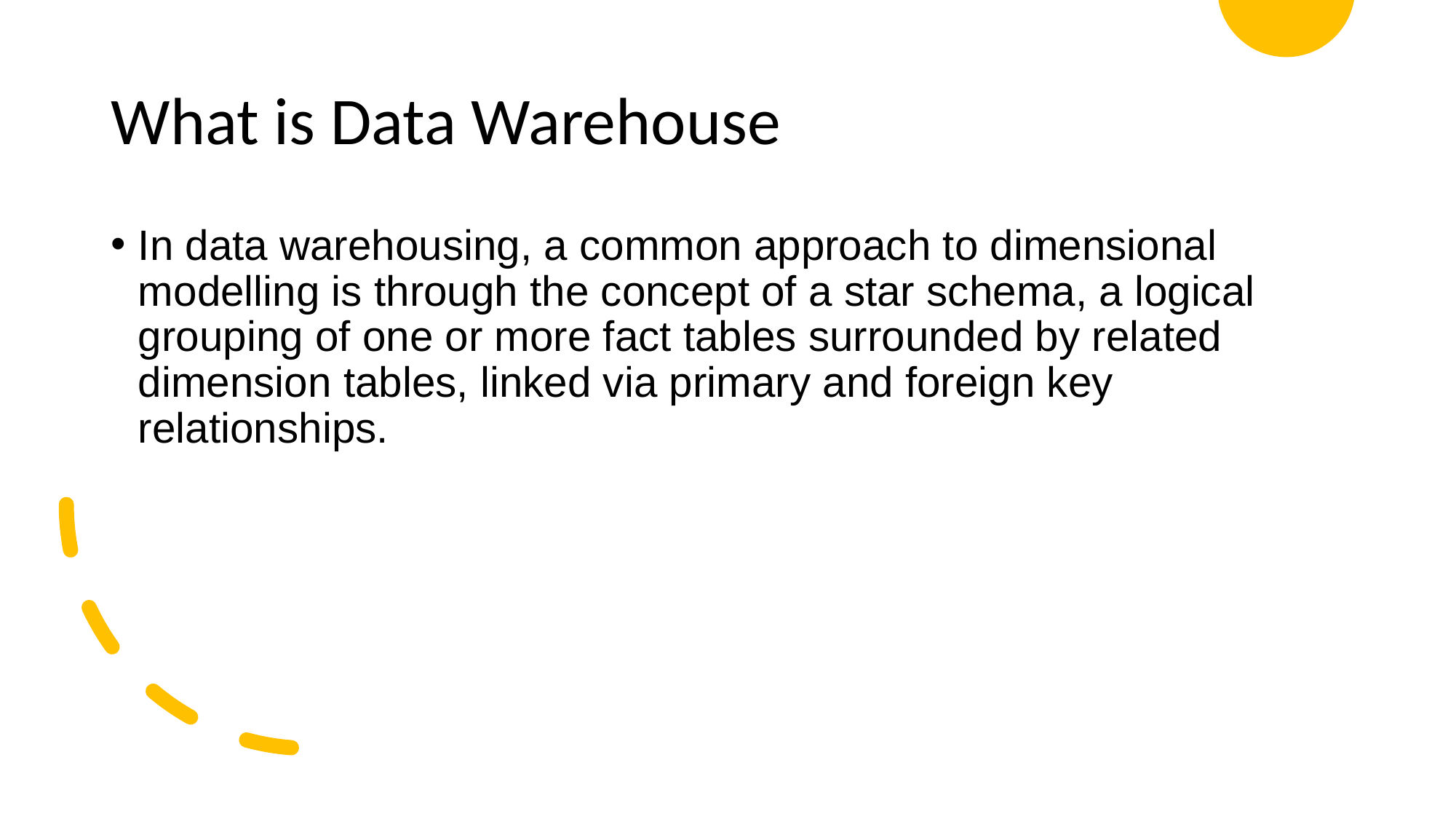

# What is Data Warehouse
In data warehousing, a common approach to dimensional modelling is through the concept of a star schema, a logical grouping of one or more fact tables surrounded by related dimension tables, linked via primary and foreign key relationships.